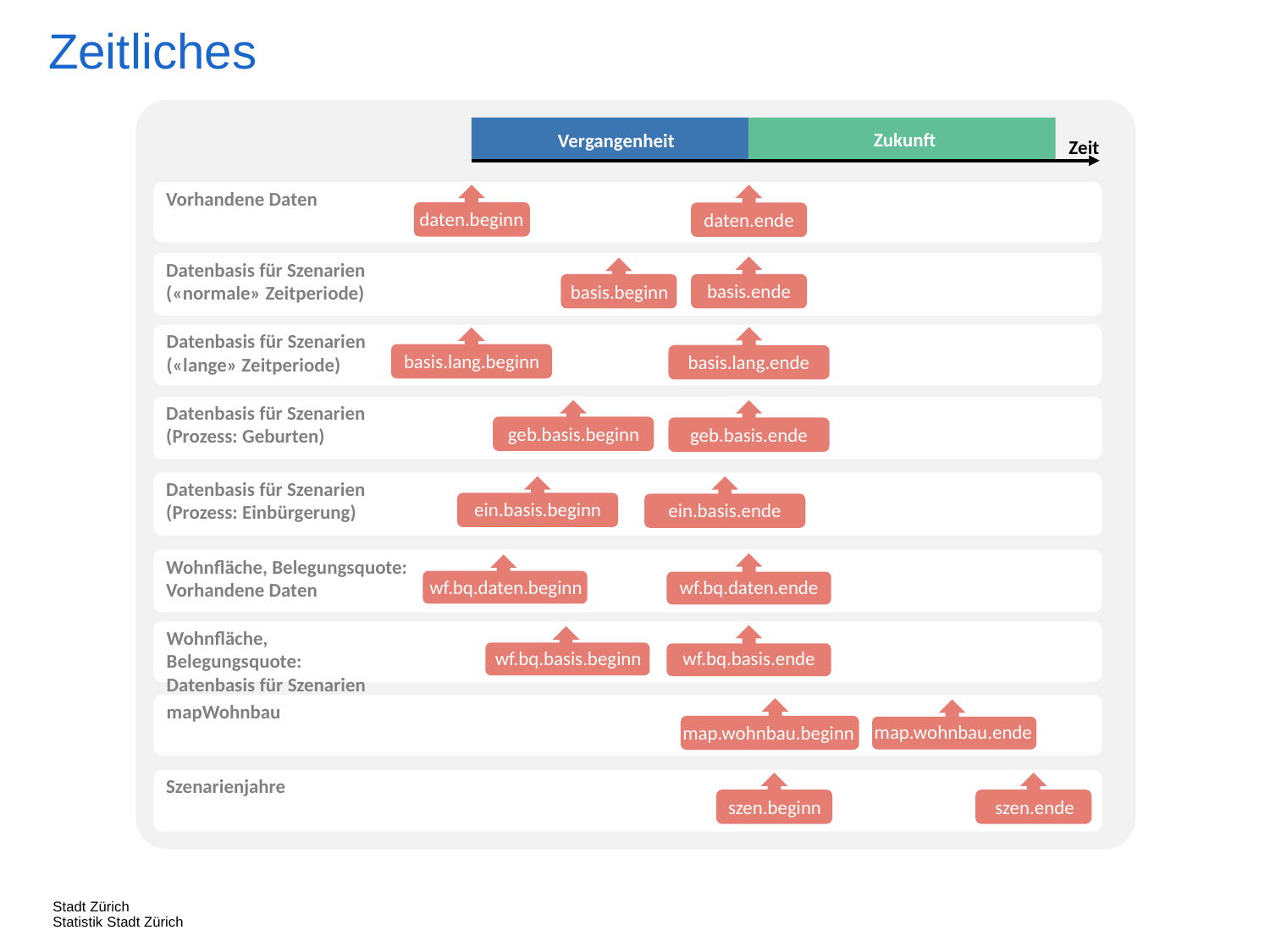

Zeitliches

Zukunft
Vergangenheit
Zeit
Vorhandene Daten

daten.beginn
daten.ende

Datenbasis für Szenarien («normale» Zeitperiode)

basis.ende
basis.beginn

Datenbasis für Szenarien («lange» Zeitperiode)

basis.lang.beginn
basis.lang.ende

Datenbasis für Szenarien
(Prozess: Geburten)

geb.basis.beginn
geb.basis.ende

Datenbasis für Szenarien
(Prozess: Einbürgerung)

ein.basis.beginn
ein.basis.ende

Wohnfläche, Belegungsquote:
Vorhandene Daten

wf.bq.daten.beginn
wf.bq.daten.ende

Wohnfläche, Belegungsquote:
Datenbasis für Szenarien

wf.bq.basis.beginn
wf.bq.basis.ende

mapWohnbau

map.wohnbau.ende
map.wohnbau.beginn

Szenarienjahre

szen.ende
szen.beginn

Stadt Zürich
Statistik Stadt Zürich